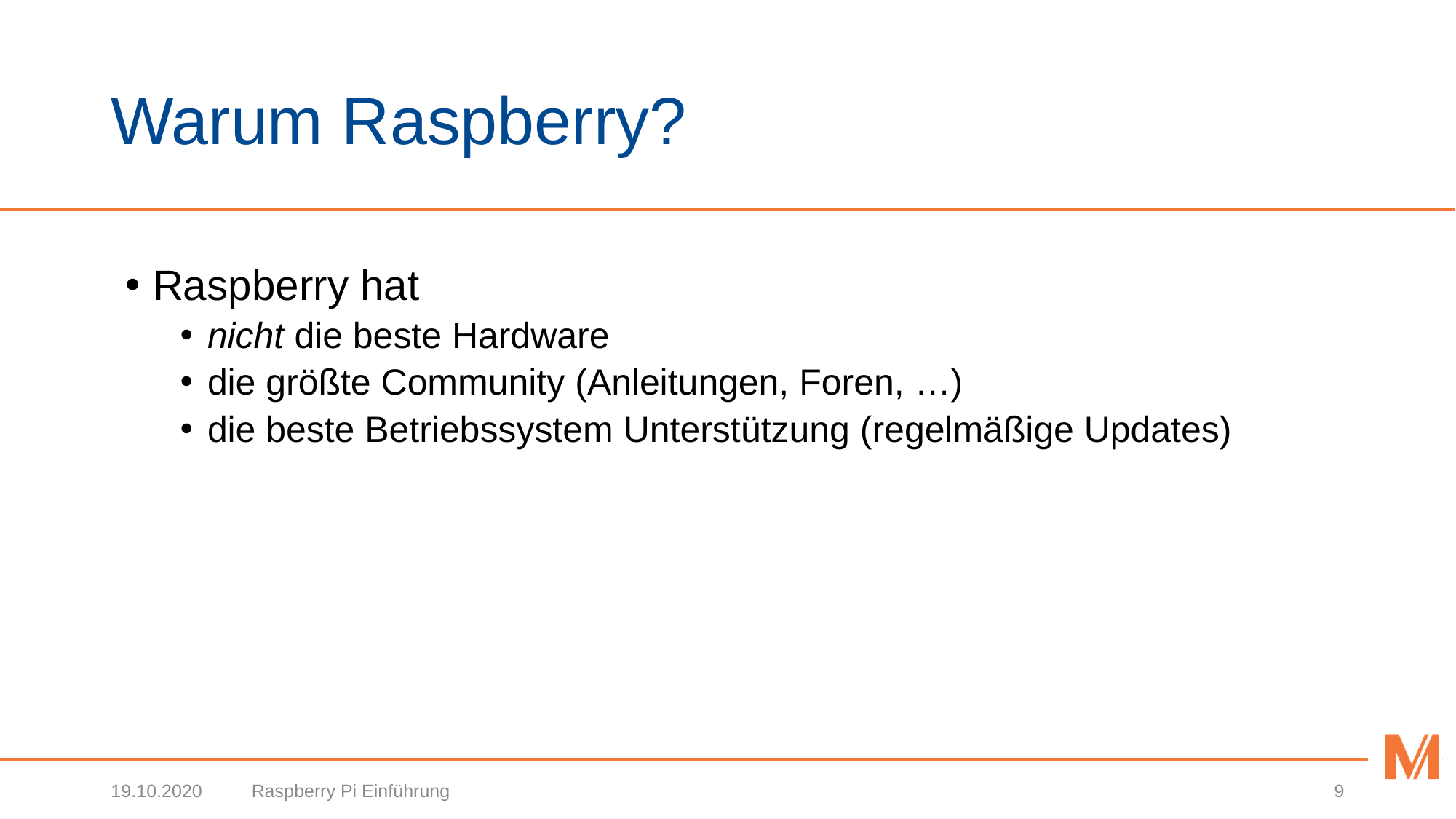

# Warum Raspberry?
Raspberry hat
nicht die beste Hardware
die größte Community (Anleitungen, Foren, …)
die beste Betriebssystem Unterstützung (regelmäßige Updates)
19.10.2020
Raspberry Pi Einführung
9